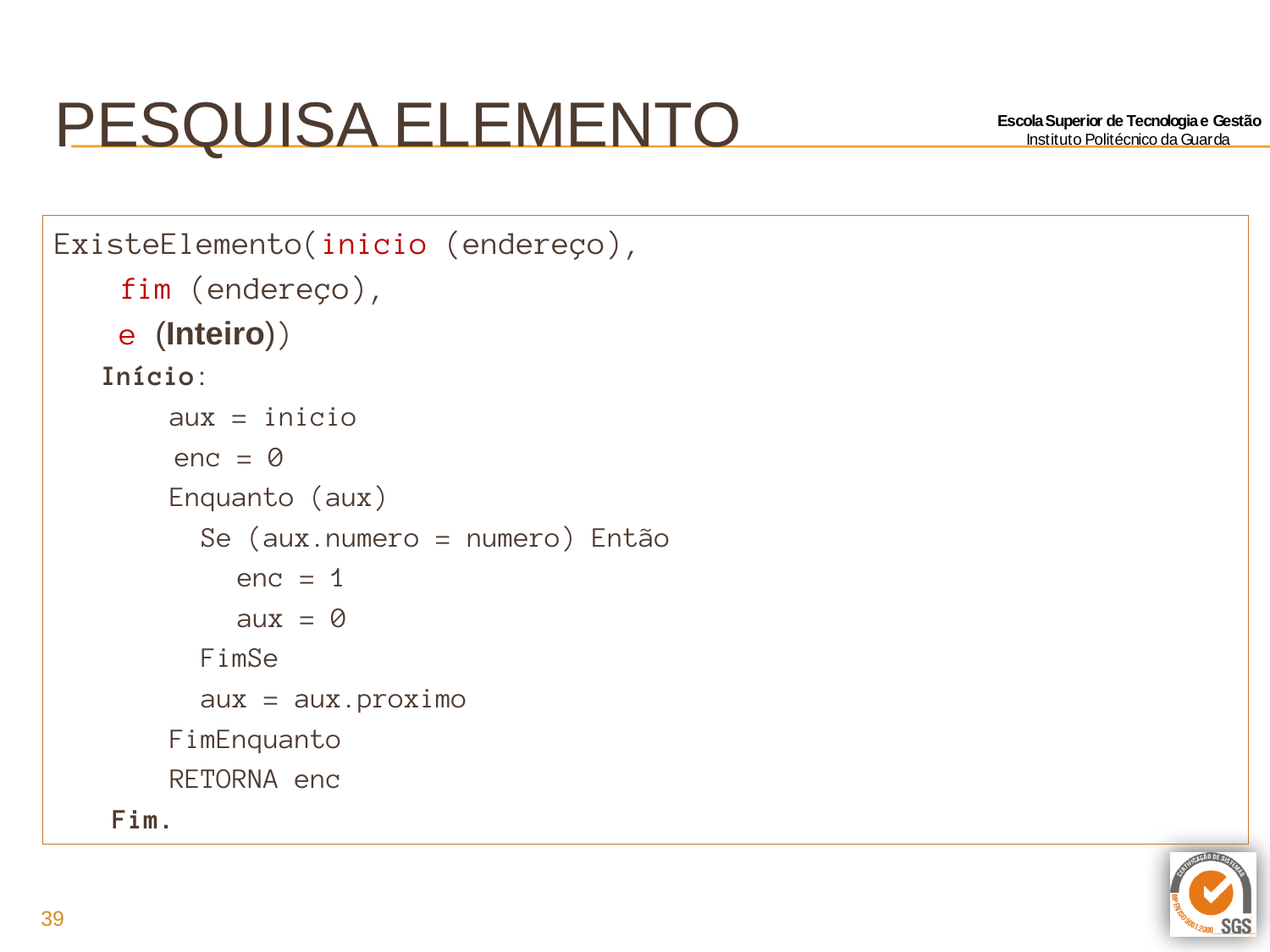

# Pesquisa elemento
ExisteElemento(inicio (endereço),
			fim (endereço),
			e (Inteiro))
Início:
	aux = inicio
    enc = 0
	Enquanto (aux)
		  Se (aux.numero = numero) Então
        enc = 1
        aux = 0
		  FimSe
		  aux = aux.proximo
 	FimEnquanto
	RETORNA enc
	Fim.
39